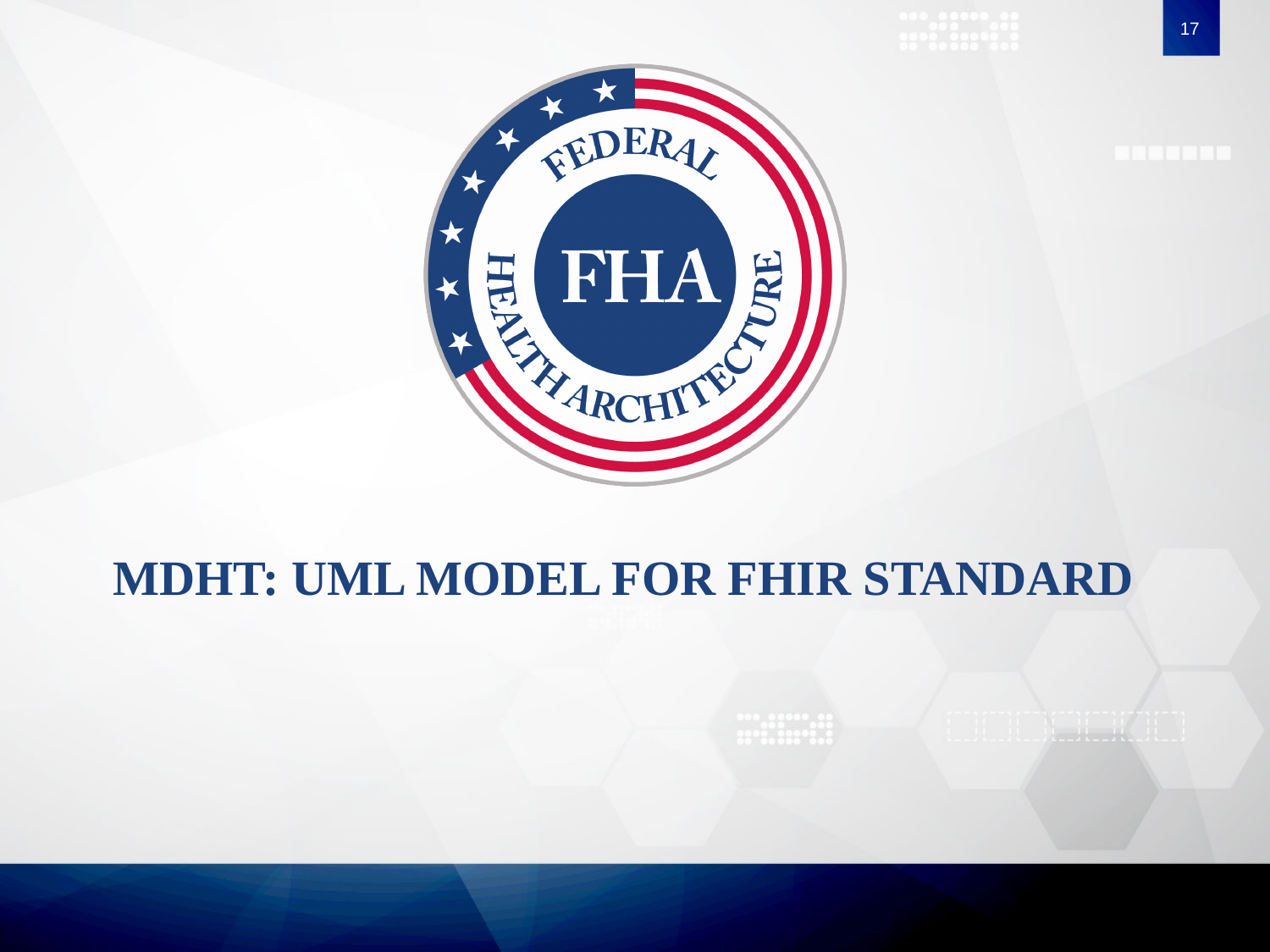

17
# MDHT: UML Model for FHIR Standard